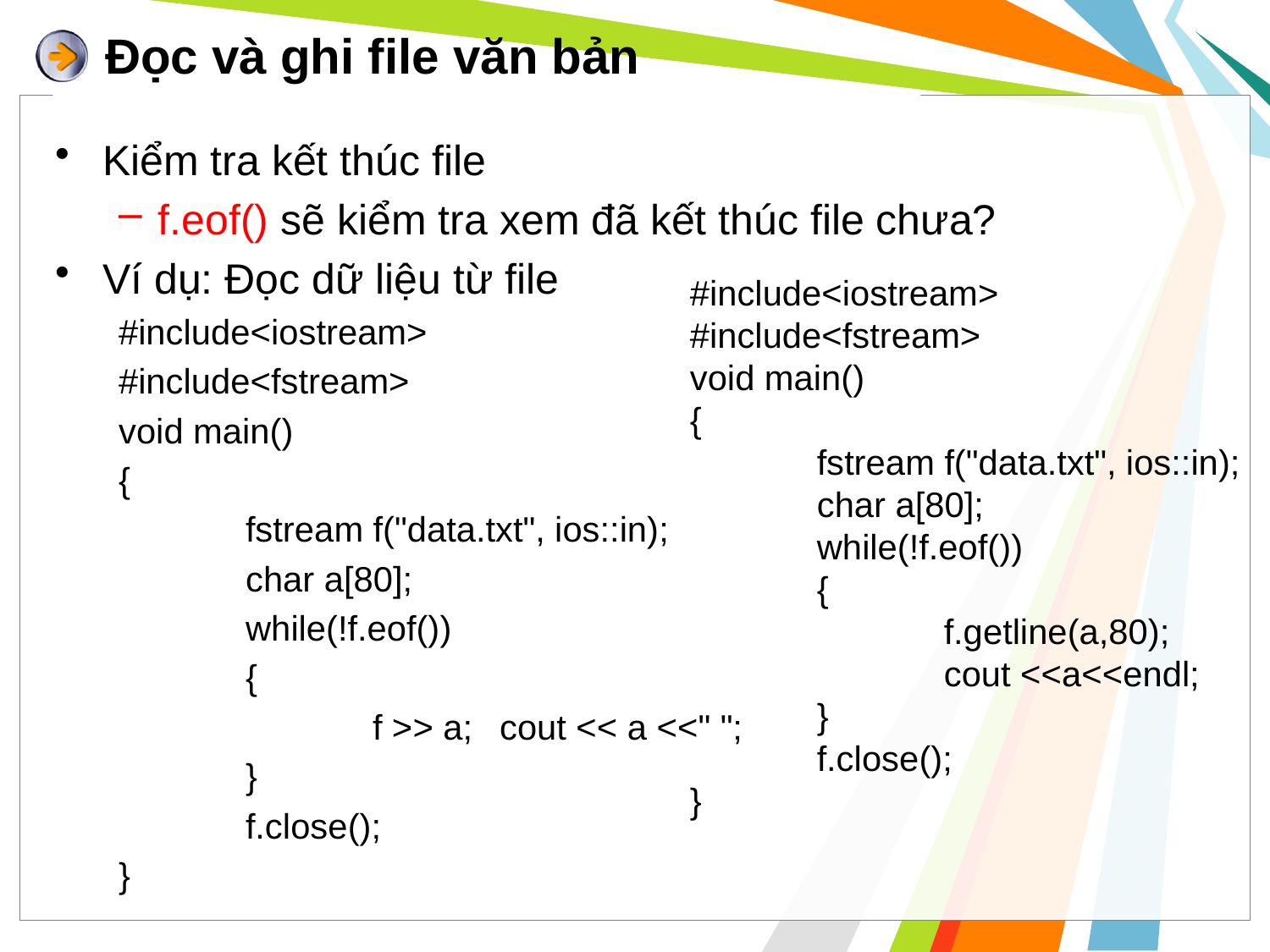

# Đọc và ghi file văn bản
Kiểm tra kết thúc file
f.eof() sẽ kiểm tra xem đã kết thúc file chưa?
Ví dụ: Đọc dữ liệu từ file
#include<iostream>
#include<fstream>
void main()
{
	fstream f("data.txt", ios::in);
	char a[80];
	while(!f.eof())
	{
		f >> a; 	cout << a <<" ";
	}
	f.close();
}

#include<iostream>
#include<fstream>
void main()
{
	fstream f("data.txt", ios::in);
	char a[80];
	while(!f.eof())
	{
		f.getline(a,80);
		cout <<a<<endl;
	}
	f.close();
}